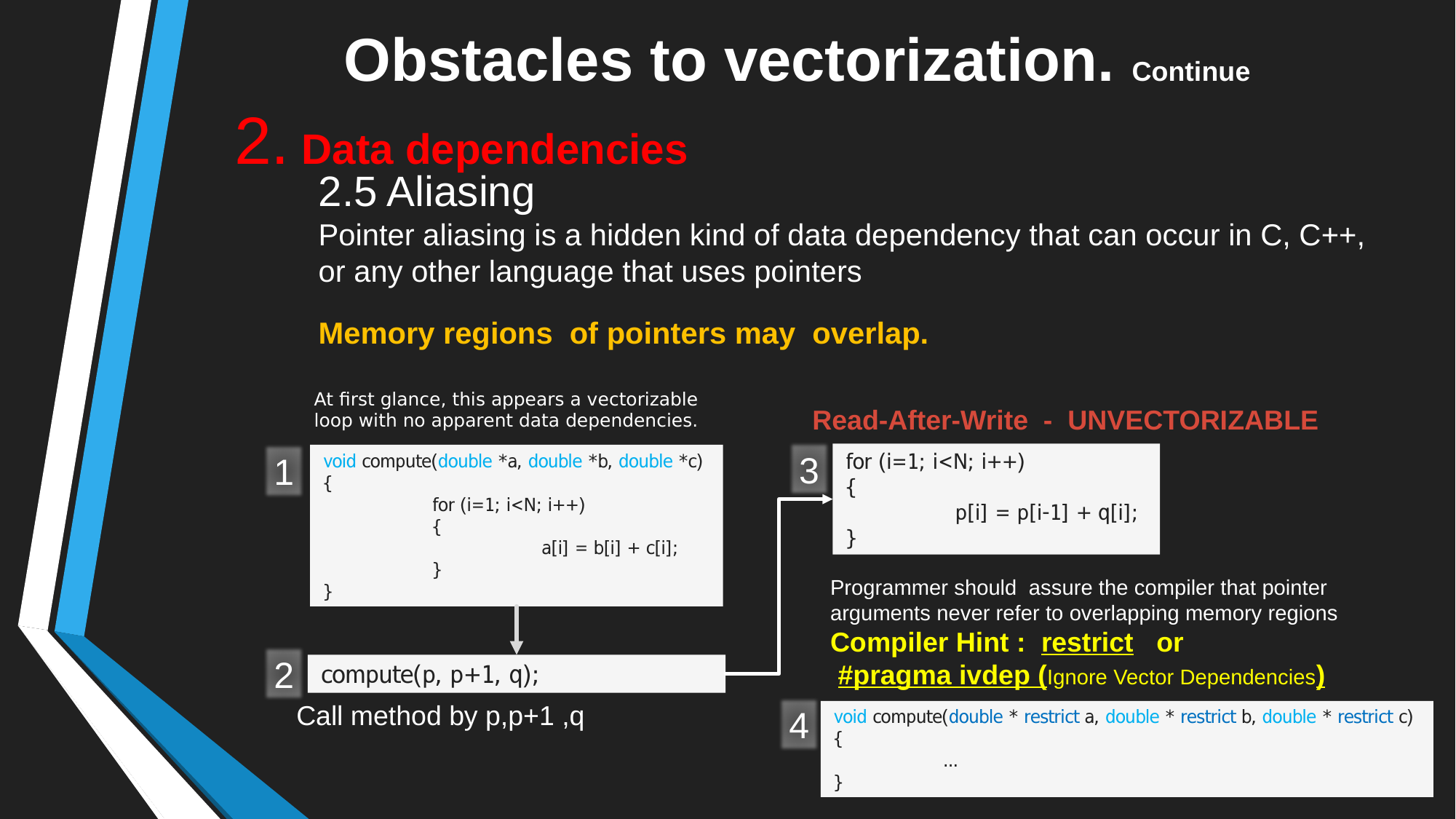

# Obstacles to vectorization. Continue
2. Data dependencies
2.5 Aliasing
Pointer aliasing is a hidden kind of data dependency that can occur in C, C++, or any other language that uses pointers

Memory regions  of pointers may  overlap.

At first glance, this appears a vectorizable loop with no apparent data dependencies.
Read-After-Write  -  UNVECTORIZABLE
3
for (i=1; i<N; i++)
{
	p[i] = p[i-1] + q[i];
}
1
void compute(double *a, double *b, double *c)
{
	for (i=1; i<N; i++)
	{
		a[i] = b[i] + c[i];
	}
}
Programmer should  assure the compiler that pointer arguments never refer to overlapping memory regions
Compiler Hint :  restrict   or
 #pragma ivdep (Ignore Vector Dependencies)
2
compute(p, p+1, q);
Call method by p,p+1 ,q
4
void compute(double * restrict a, double * restrict b, double * restrict c)
{
	…
}